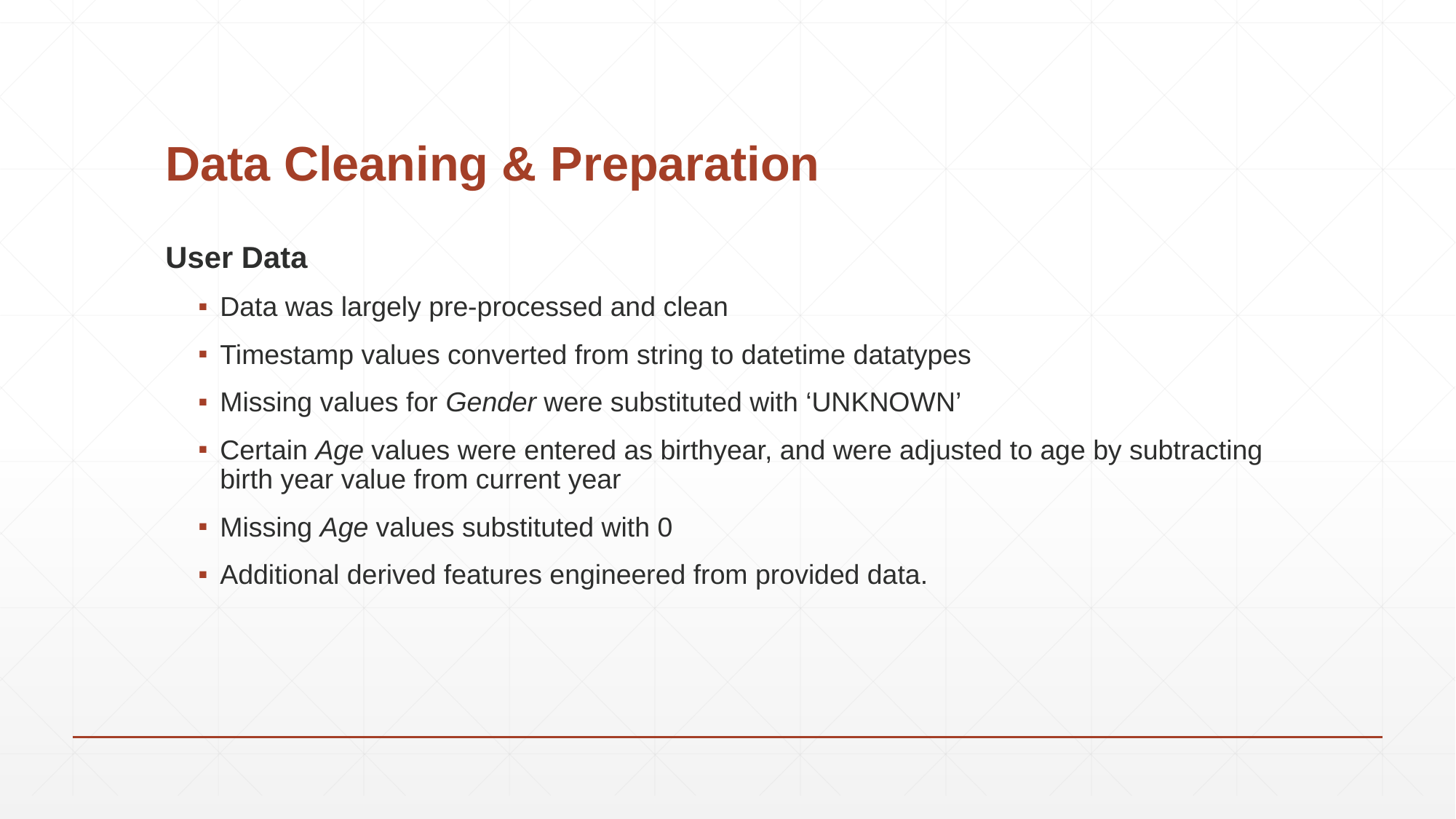

# Data Cleaning & Preparation
User Data
Data was largely pre-processed and clean
Timestamp values converted from string to datetime datatypes
Missing values for Gender were substituted with ‘UNKNOWN’
Certain Age values were entered as birthyear, and were adjusted to age by subtracting birth year value from current year
Missing Age values substituted with 0
Additional derived features engineered from provided data.